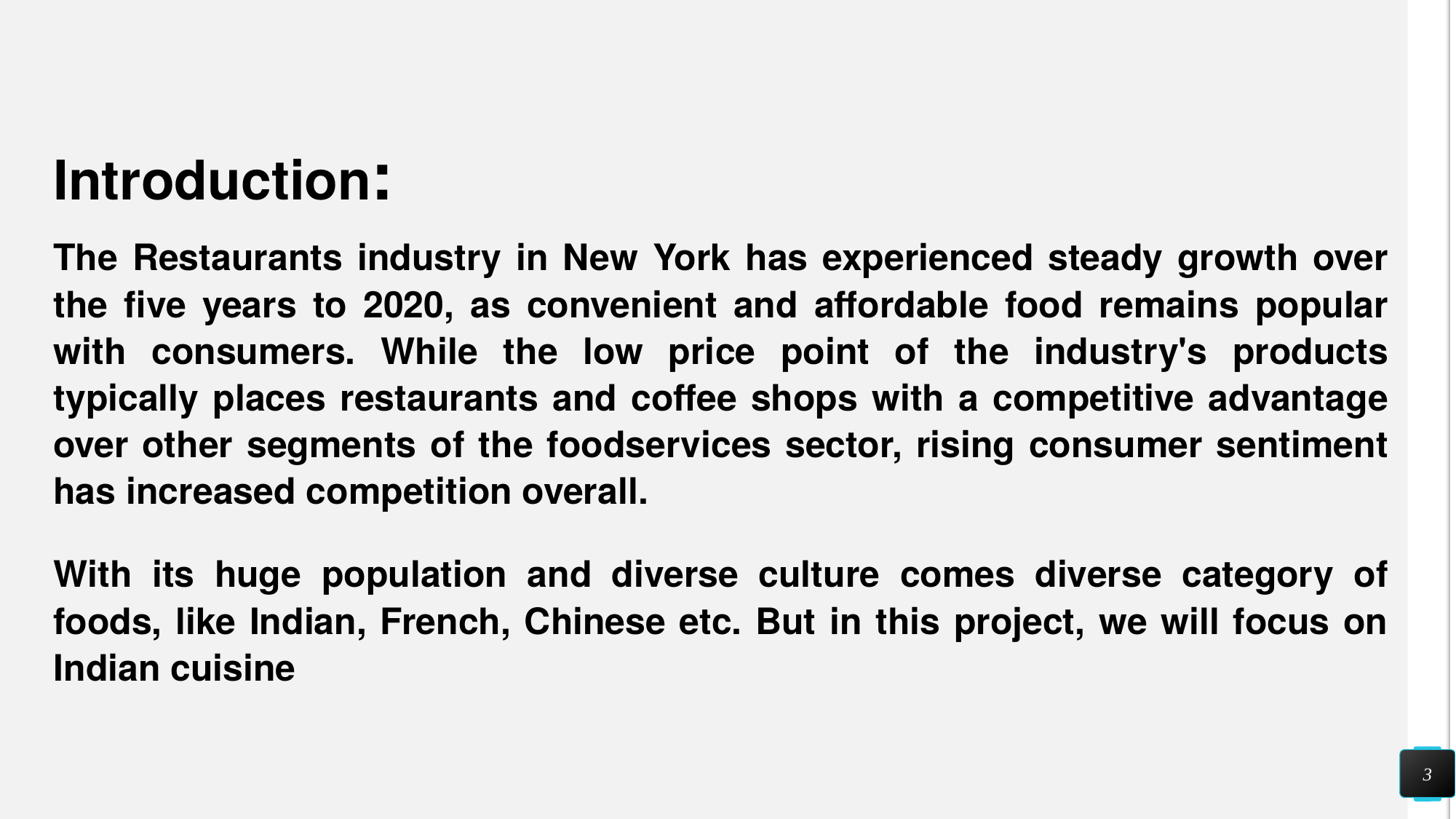

Introduction:
The Restaurants industry in New York has experienced steady growth over the five years to 2020, as convenient and affordable food remains popular with consumers. While the low price point of the industry's products typically places restaurants and coffee shops with a competitive advantage over other segments of the foodservices sector, rising consumer sentiment has increased competition overall.
With its huge population and diverse culture comes diverse category of foods, like Indian, French, Chinese etc. But in this project, we will focus on Indian cuisine

3